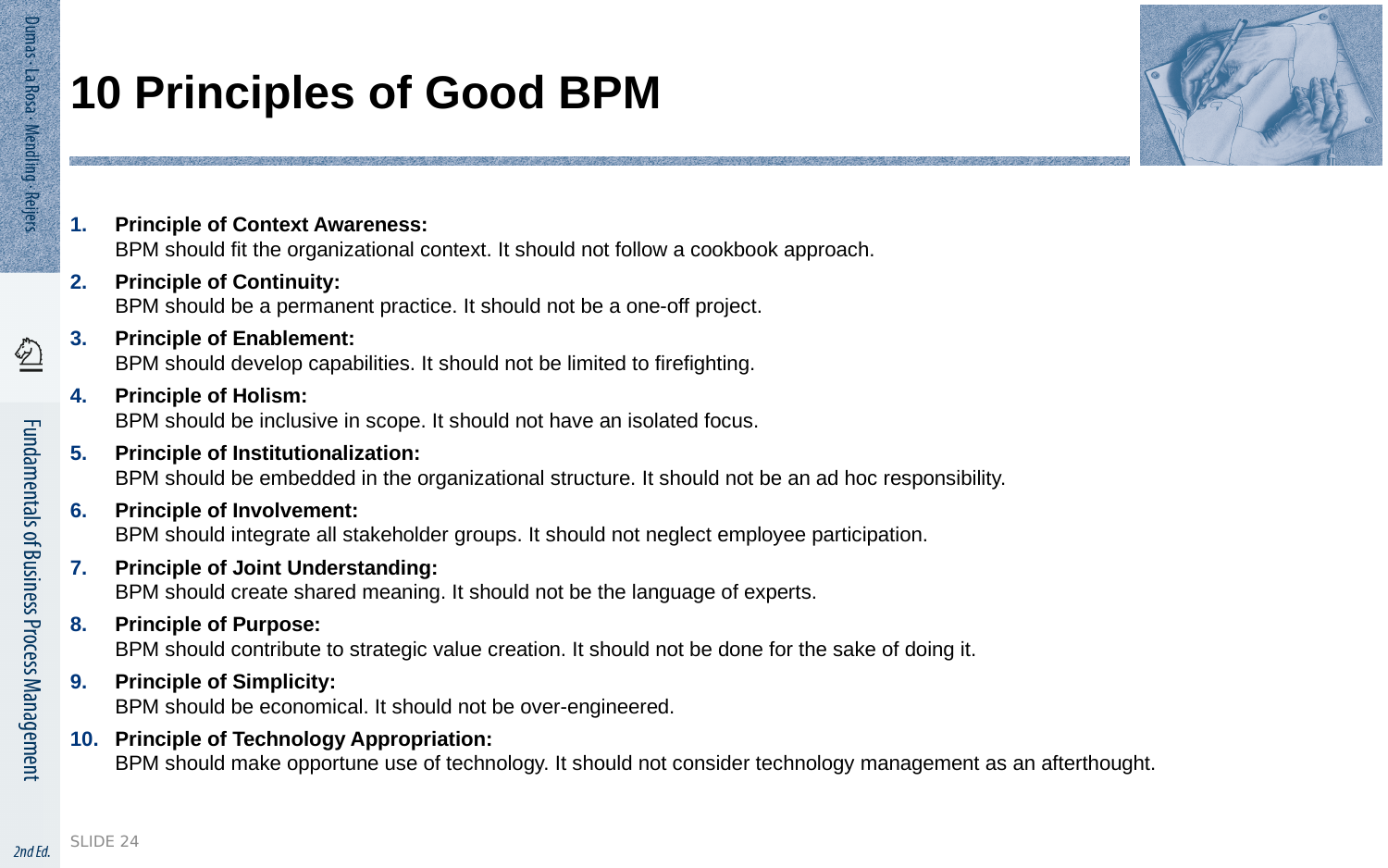

# 10 Principles of Good BPM
Principle of Context Awareness:
BPM should fit the organizational context. It should not follow a cookbook approach.
Principle of Continuity:
BPM should be a permanent practice. It should not be a one-off project.
Principle of Enablement:
BPM should develop capabilities. It should not be limited to firefighting.
Principle of Holism:
BPM should be inclusive in scope. It should not have an isolated focus.
Principle of Institutionalization:
BPM should be embedded in the organizational structure. It should not be an ad hoc responsibility.
Principle of Involvement:
BPM should integrate all stakeholder groups. It should not neglect employee participation.
Principle of Joint Understanding:
BPM should create shared meaning. It should not be the language of experts.
Principle of Purpose:
BPM should contribute to strategic value creation. It should not be done for the sake of doing it.
Principle of Simplicity:
BPM should be economical. It should not be over-engineered.
Principle of Technology Appropriation:
BPM should make opportune use of technology. It should not consider technology management as an afterthought.
Slide 24